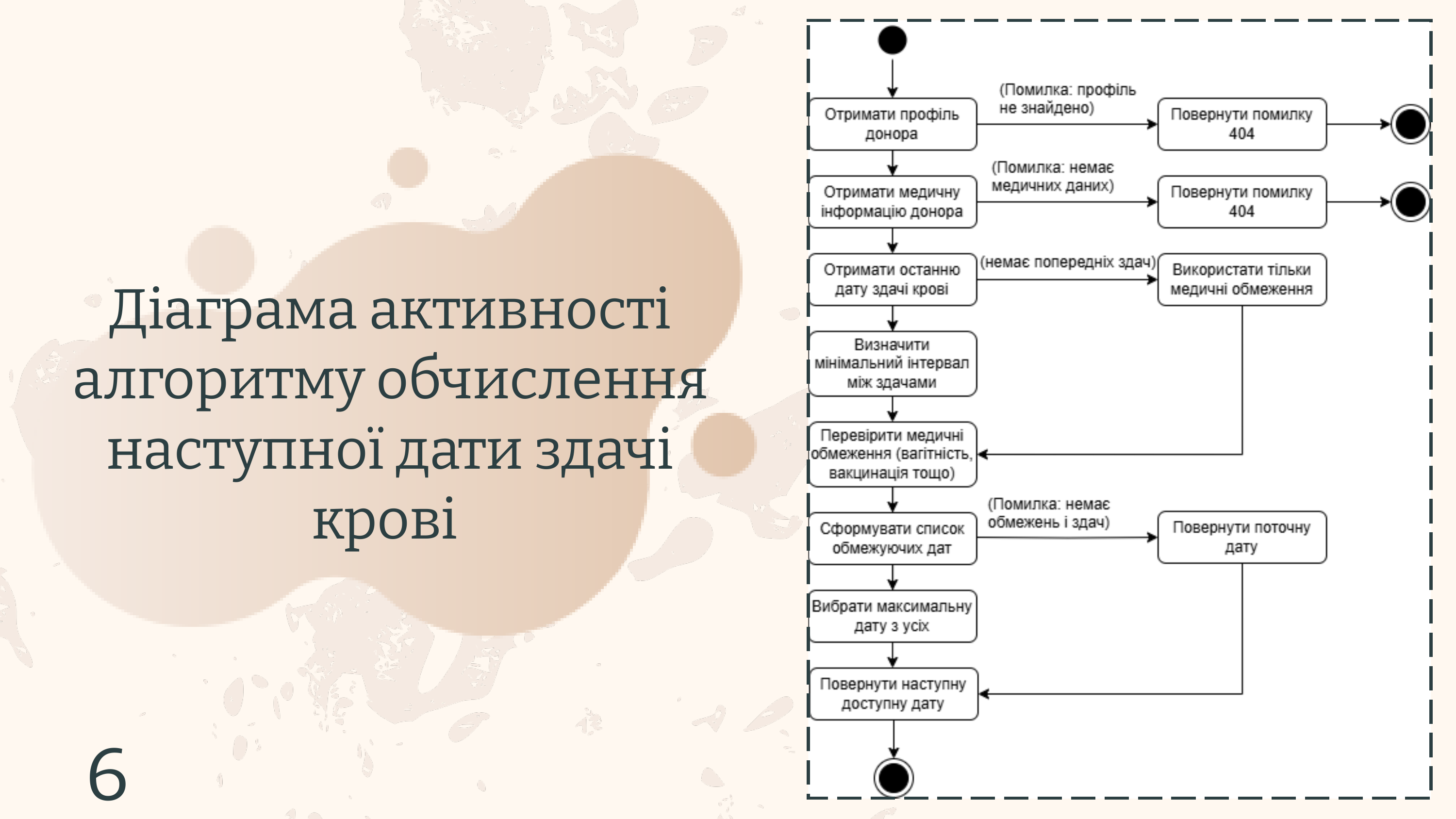

Діаграма активності алгоритму обчислення наступної дати здачі крові
6